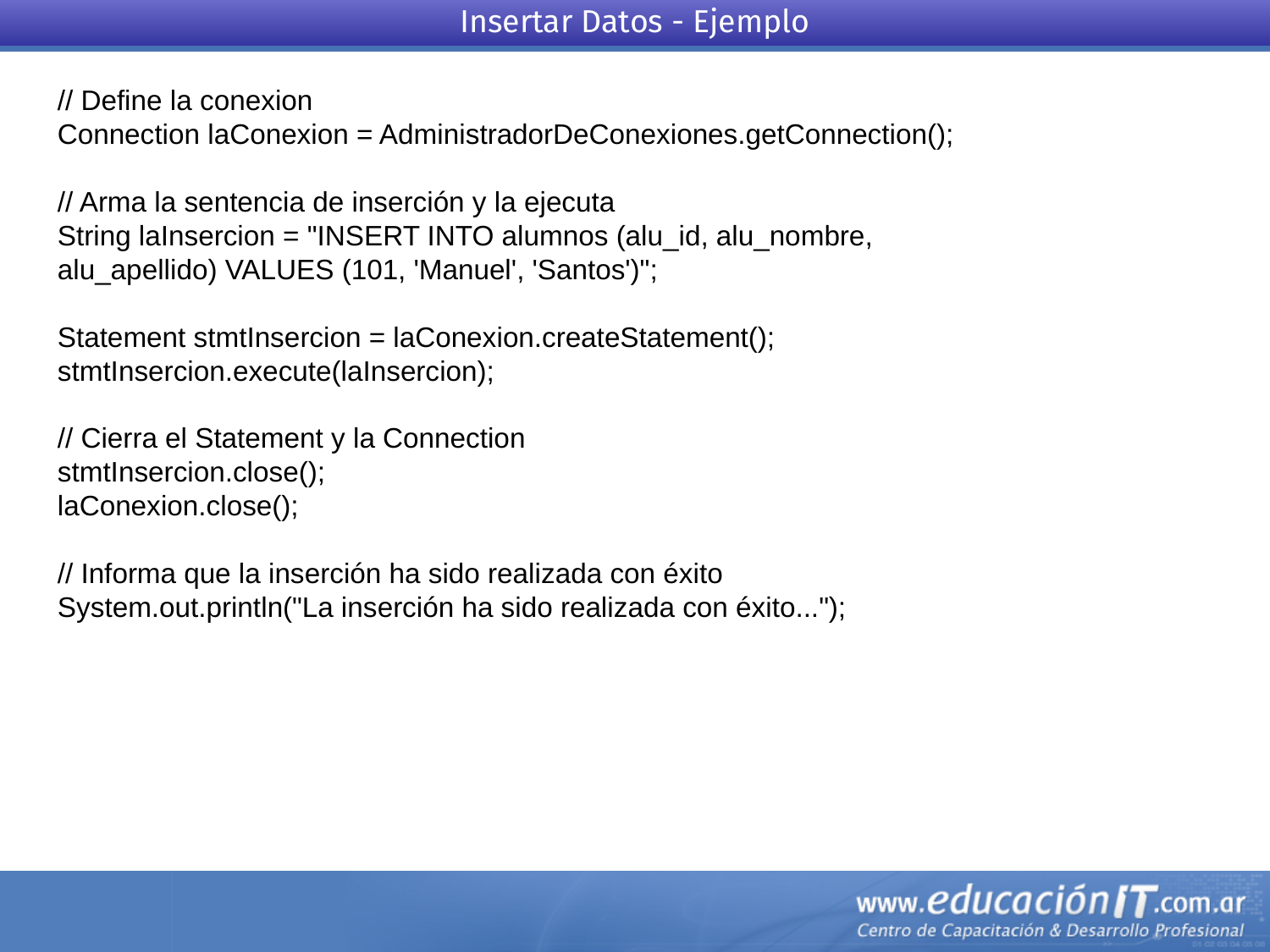

Insertar Datos - Ejemplo
// Define la conexion
Connection laConexion = AdministradorDeConexiones.getConnection();

// Arma la sentencia de inserción y la ejecuta
String laInsercion = "INSERT INTO alumnos (alu_id, alu_nombre,
alu_apellido) VALUES (101, 'Manuel', 'Santos')";

Statement stmtInsercion = laConexion.createStatement();
stmtInsercion.execute(laInsercion);

// Cierra el Statement y la Connection
stmtInsercion.close();
laConexion.close();

// Informa que la inserción ha sido realizada con éxito
System.out.println("La inserción ha sido realizada con éxito...");